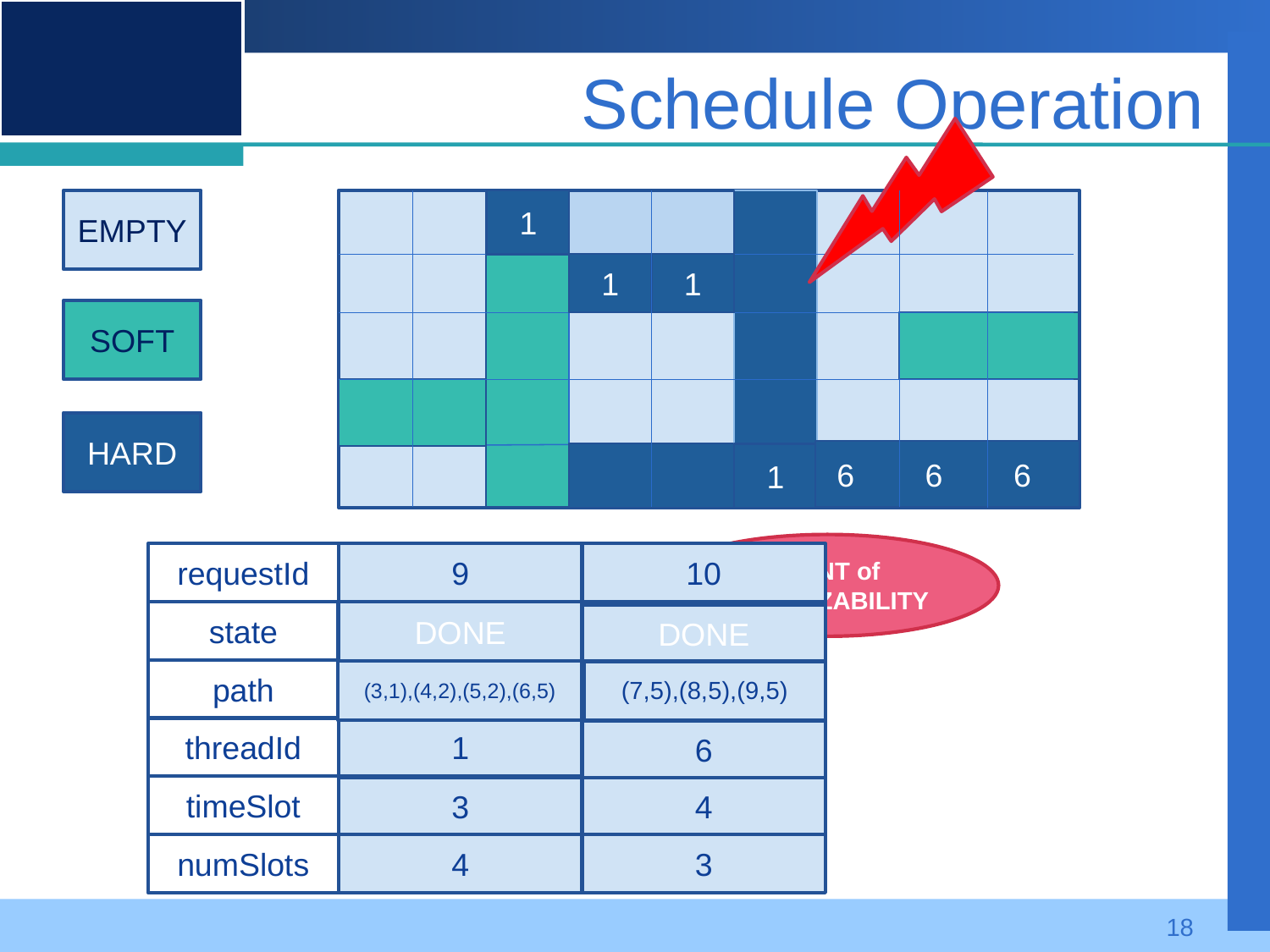

# Schedule Operation

EMPTY

1

6       6
1

1
1

1
1
SOFT

HARD
 6        6        6
 6        6        6

1
1
POINT of LINEARIZABILITY
10
NEW
null
6
4
3
requestId
state
path
threadId
timeSlot
numSlots
9
NEW
null
1
3
4
DONE
SOFT
FORCEHARD
SOFT
SOFT
CANCEL
FORCEHARD
NEW
DONE
(7,5),(8,5),(9,5)
(3,1)
(3,1),(4,2),(5,2),(6,5)
(3,1),(4,2),(5,2)
null
(4,1),(5,1)
18